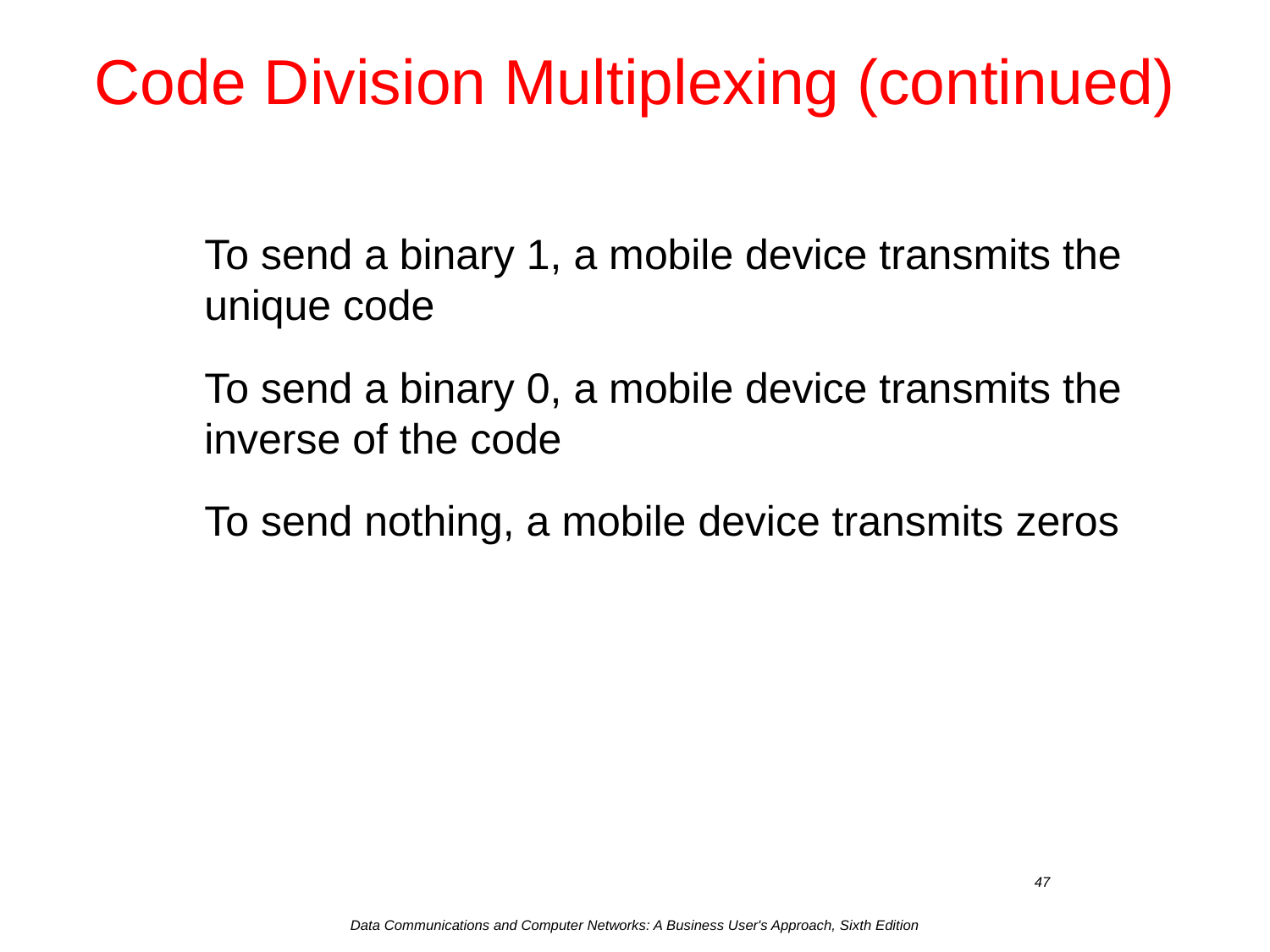

# Code Division Multiplexing (continued)
To send a binary 1, a mobile device transmits the unique code
To send a binary 0, a mobile device transmits the inverse of the code
To send nothing, a mobile device transmits zeros

Data Communications and Computer Networks: A Business User's Approach, Sixth Edition
47